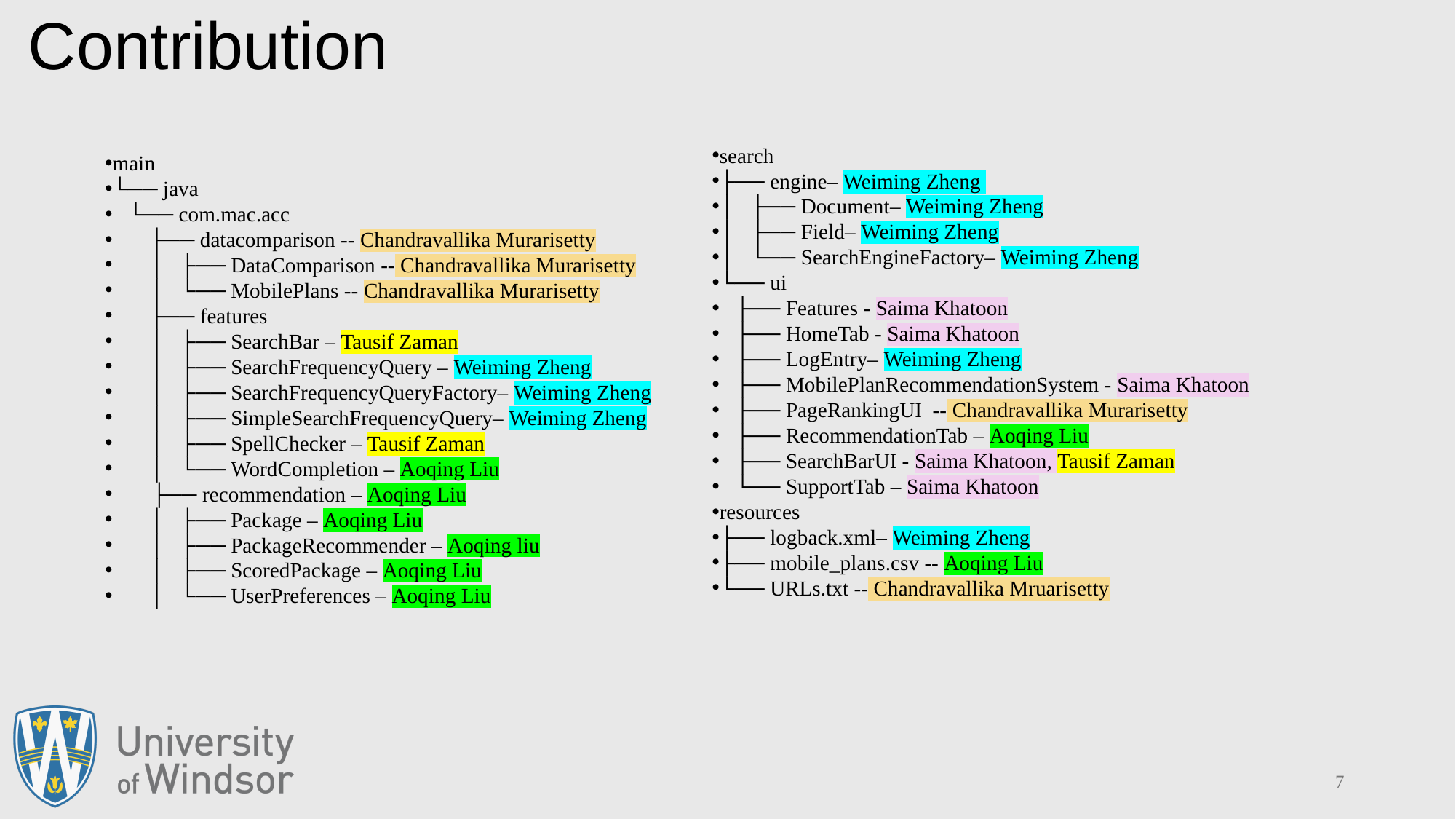

# Contribution

search
├── engine– Weiming Zheng
│   ├── Document– Weiming Zheng
│   ├── Field– Weiming Zheng
│   └── SearchEngineFactory– Weiming Zheng
└── ui
   ├── Features - Saima Khatoon
   ├── HomeTab - Saima Khatoon
   ├── LogEntry– Weiming Zheng
   ├── MobilePlanRecommendationSystem - Saima Khatoon
   ├── PageRankingUI  -- Chandravallika Murarisetty
   ├── RecommendationTab – Aoqing Liu
   ├── SearchBarUI - Saima Khatoon, Tausif Zaman
   └── SupportTab – Saima Khatoon
resources
├── logback.xml– Weiming Zheng
├── mobile_plans.csv -- Aoqing Liu
└── URLs.txt -- Chandravallika Mruarisetty
main
└── java
   └── com.mac.acc
       ├── datacomparison -- Chandravallika Murarisetty
       │   ├── DataComparison -- Chandravallika Murarisetty
       │   └── MobilePlans -- Chandravallika Murarisetty
       ├── features
       │   ├── SearchBar – Tausif Zaman
       │   ├── SearchFrequencyQuery – Weiming Zheng
       │   ├── SearchFrequencyQueryFactory– Weiming Zheng
       │   ├── SimpleSearchFrequencyQuery– Weiming Zheng
       │   ├── SpellChecker – Tausif Zaman
       │   └── WordCompletion – Aoqing Liu
     ├── recommendation – Aoqing Liu
       │   ├── Package – Aoqing Liu
       │   ├── PackageRecommender – Aoqing liu
       │   ├── ScoredPackage – Aoqing Liu
       │   └── UserPreferences – Aoqing Liu

7